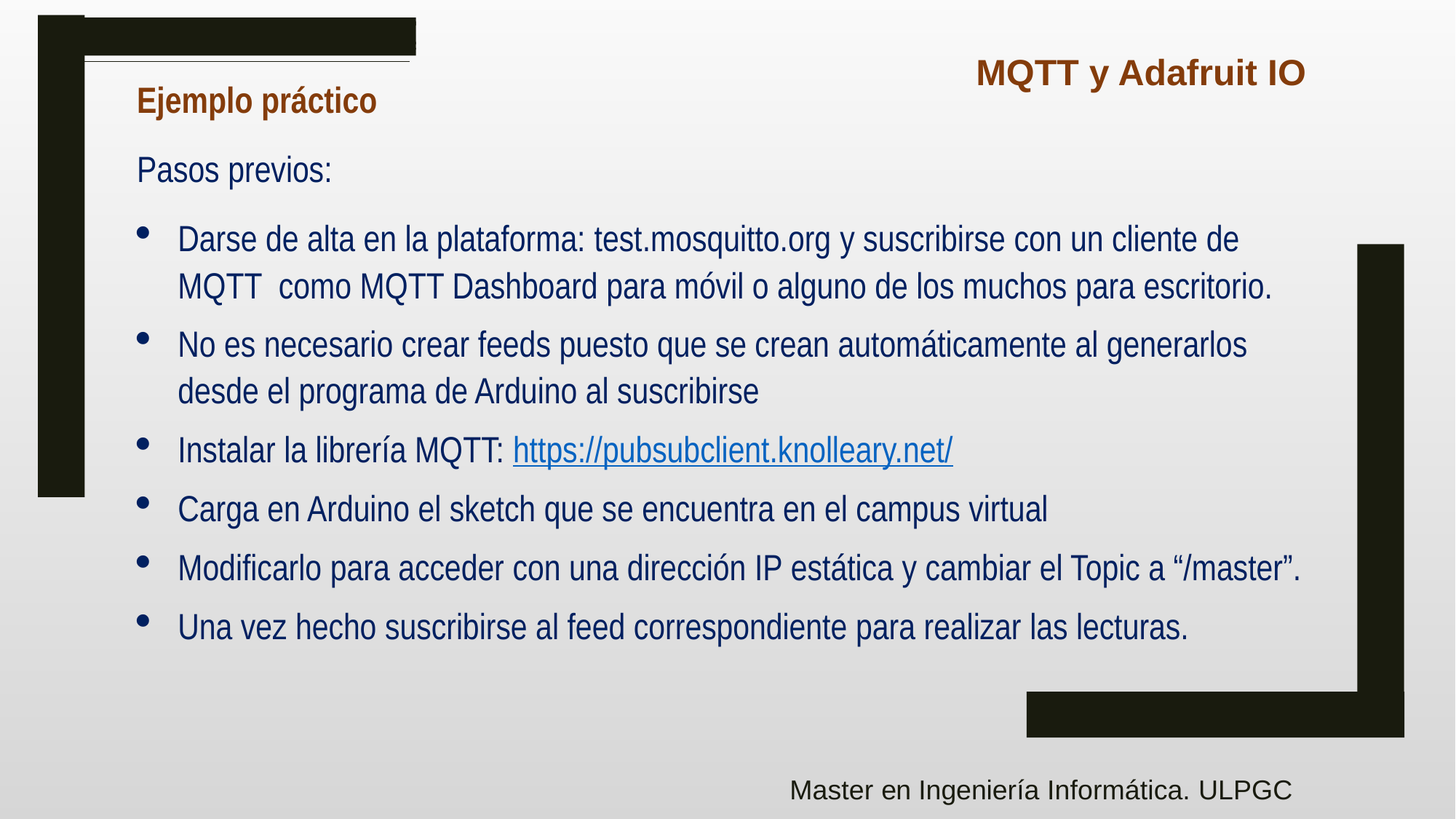

MQTT y Adafruit IO
Ejemplo práctico
Pasos previos:
Darse de alta en la plataforma: test.mosquitto.org y suscribirse con un cliente de MQTT  como MQTT Dashboard para móvil o alguno de los muchos para escritorio.
No es necesario crear feeds puesto que se crean automáticamente al generarlos desde el programa de Arduino al suscribirse
Instalar la librería MQTT: https://pubsubclient.knolleary.net/
Carga en Arduino el sketch que se encuentra en el campus virtual
Modificarlo para acceder con una dirección IP estática y cambiar el Topic a “/master”.
Una vez hecho suscribirse al feed correspondiente para realizar las lecturas.